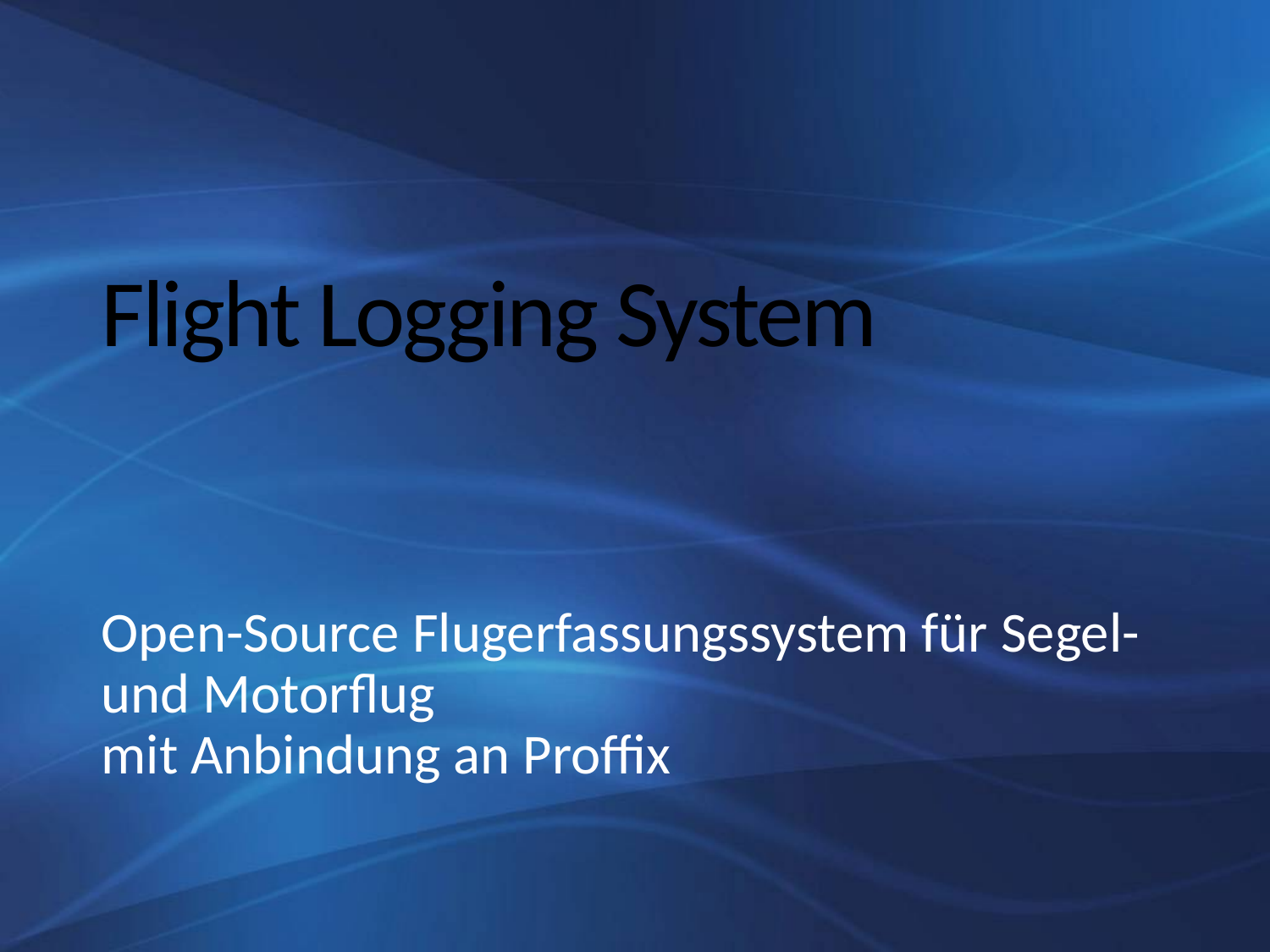

# Flight Logging System
Open-Source Flugerfassungssystem für Segel- und Motorflug
mit Anbindung an Proffix